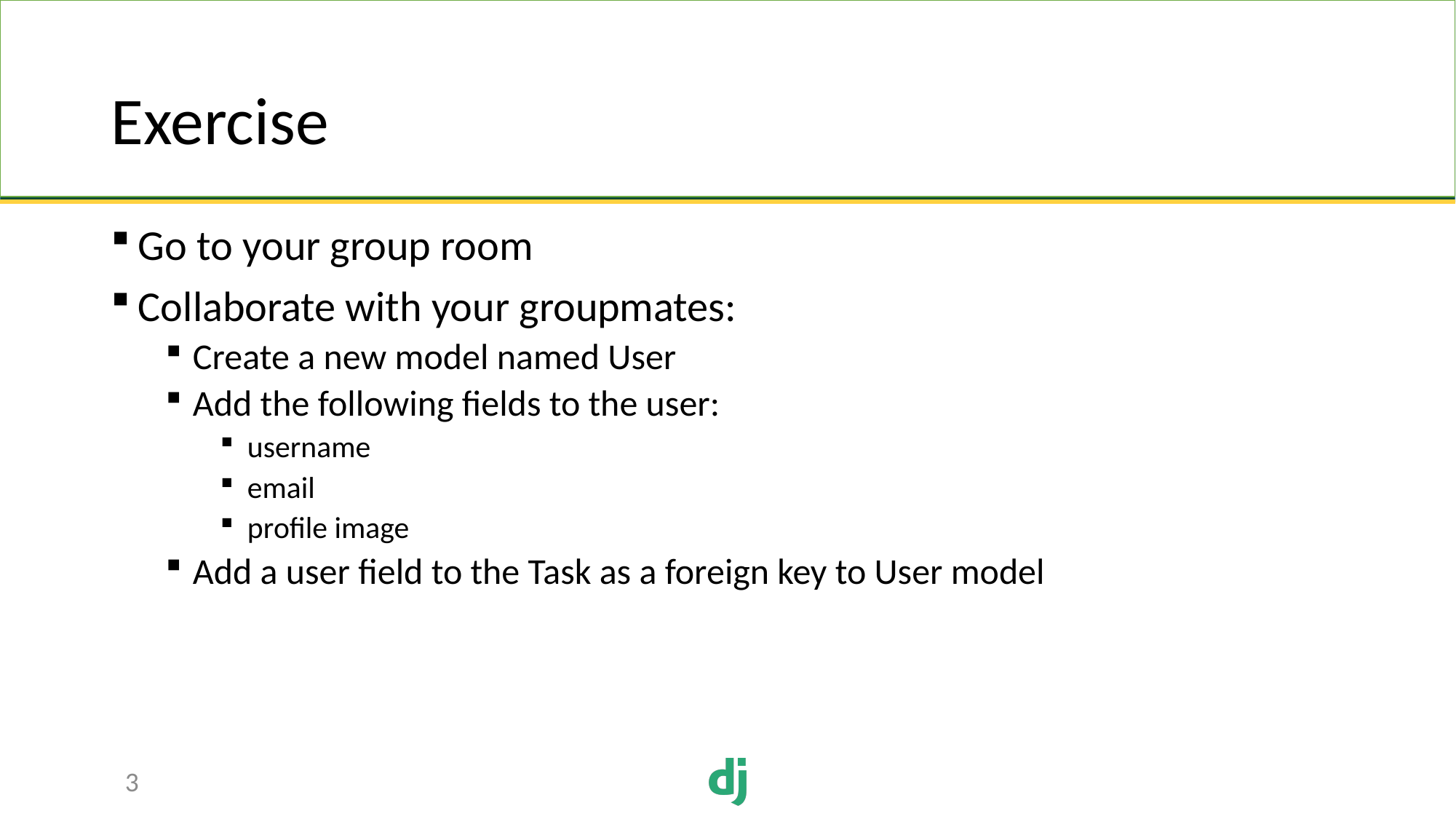

# Exercise
Go to your group room
Collaborate with your groupmates:
Create a new model named User
Add the following fields to the user:
username
email
profile image
Add a user field to the Task as a foreign key to User model

3